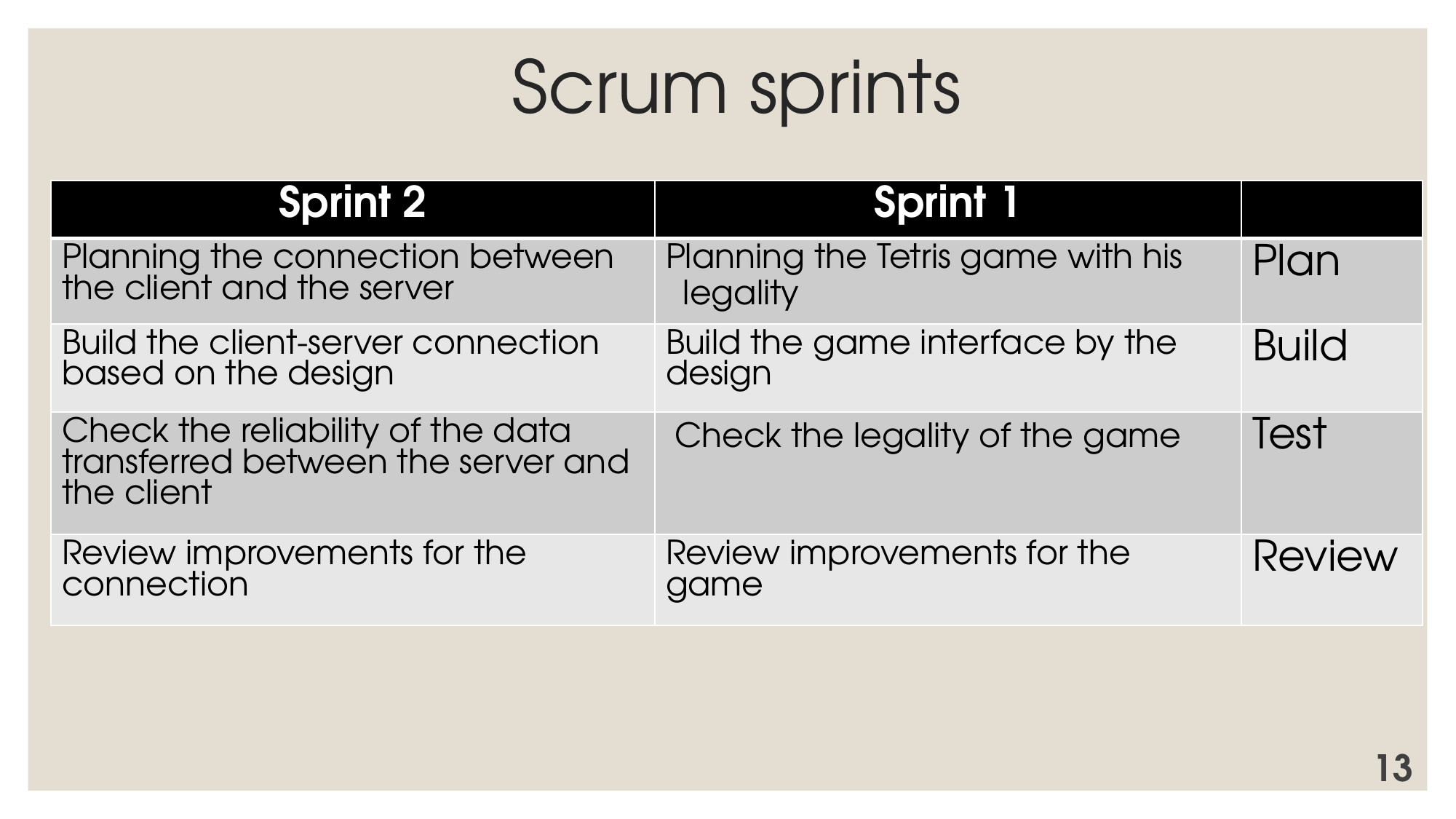

# Scrum sprints
| Sprint 2 | Sprint 1 |  |
| --- | --- | --- |
| Planning the connection between the client and the server | Planning the Tetris game with his legality | Plan |
| Build the client-server connection based on the design | Build the game interface by the design | Build |
| Check the reliability of the data transferred between the server and the client | Check the legality of the game | Test |
| Review improvements for the connection | Review improvements for the game | Review |
13